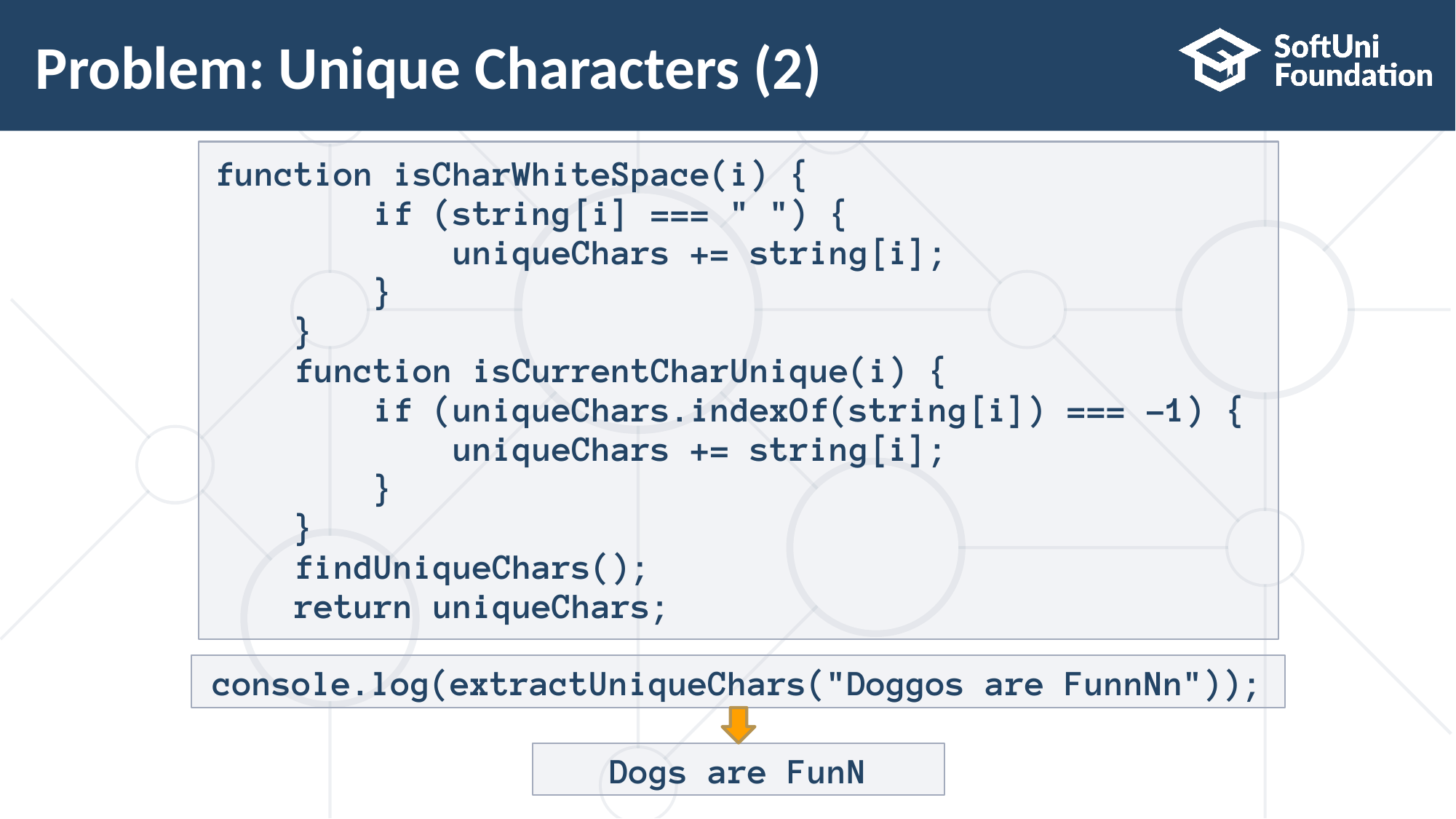

# Problem: Unique Characters (2)
function isCharWhiteSpace(i) {
        if (string[i] === " ") {
            uniqueChars += string[i];
        }
    }
    function isCurrentCharUnique(i) {
        if (uniqueChars.indexOf(string[i]) === -1) {
            uniqueChars += string[i];
        }
    }
    findUniqueChars();
    return uniqueChars;
console.log(extractUniqueChars("Doggos are FunnNn"));

Dogs are FunN